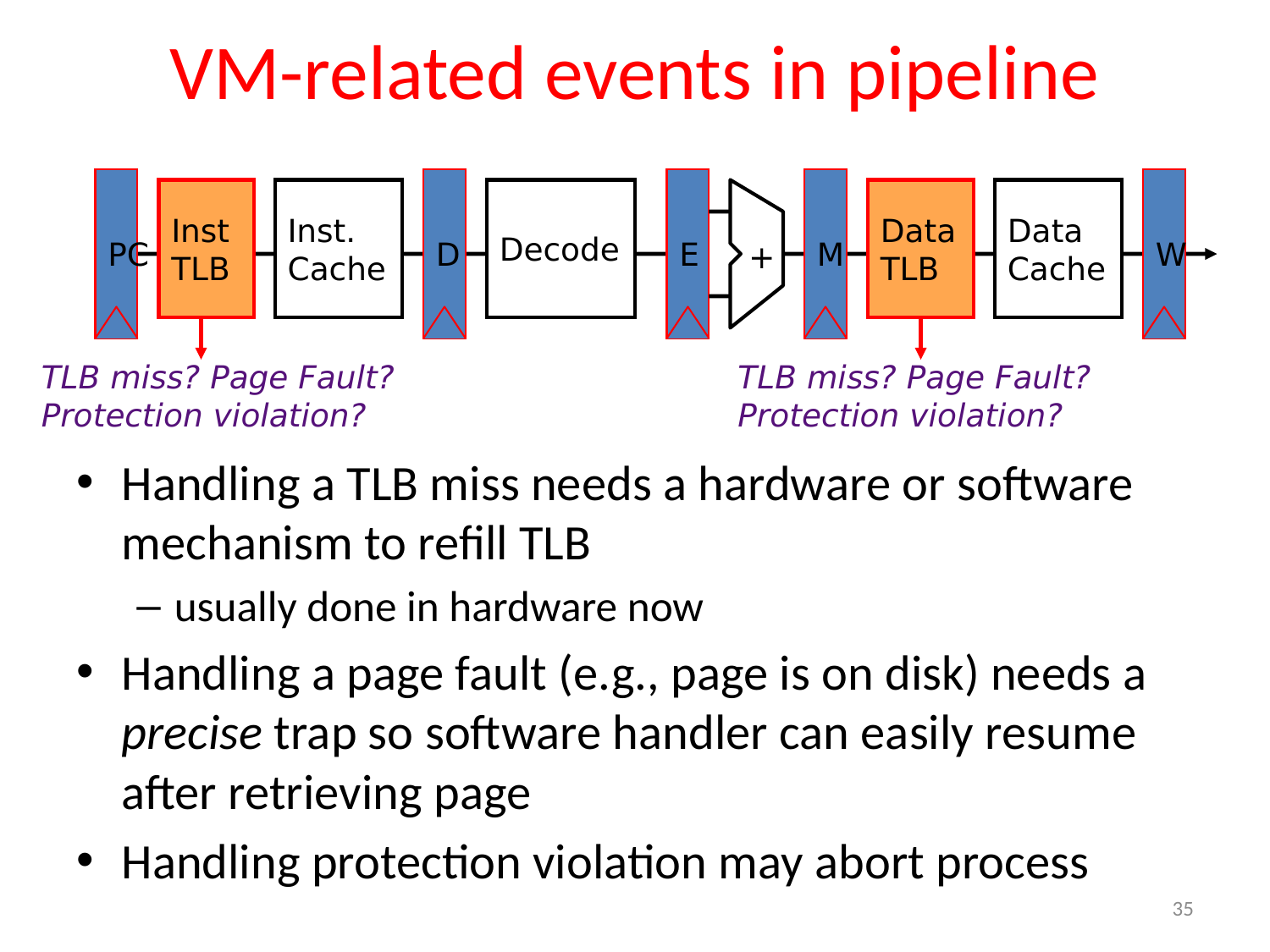

# VM-related events in pipeline
PC

D

E

M

W

Inst TLB
Inst. Cache
Decode

Data TLB
Data Cache

+

TLB miss? Page Fault?
Protection violation?
TLB miss? Page Fault?
Protection violation?
Handling a TLB miss needs a hardware or software mechanism to refill TLB
usually done in hardware now
Handling a page fault (e.g., page is on disk) needs a precise trap so software handler can easily resume after retrieving page
Handling protection violation may abort process
35